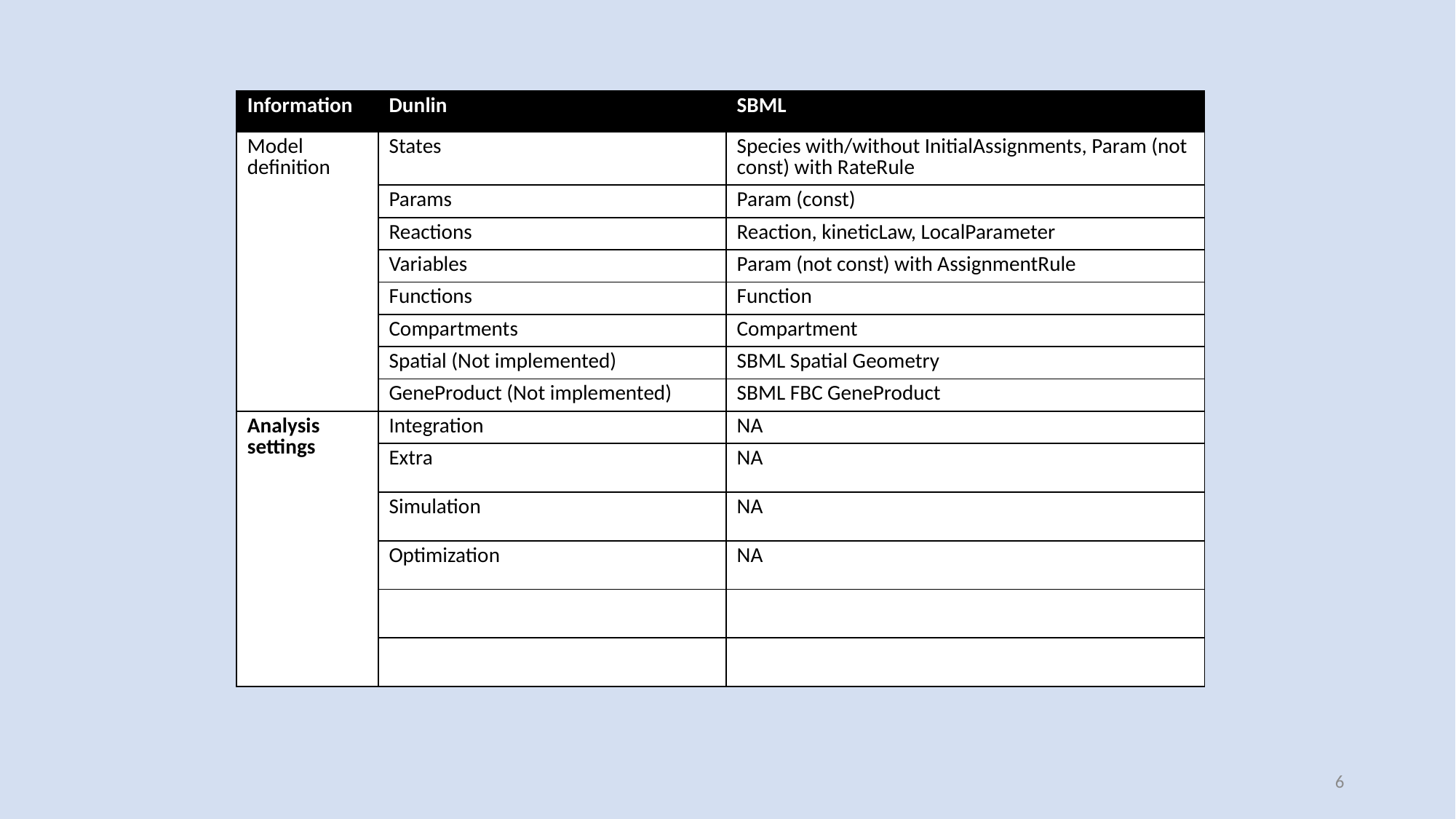

| Information | Dunlin | SBML |
| --- | --- | --- |
| Model definition | States | Species with/without InitialAssignments, Param (not const) with RateRule |
|  | Params | Param (const) |
|  | Reactions | Reaction, kineticLaw, LocalParameter |
|  | Variables | Param (not const) with AssignmentRule |
|  | Functions | Function |
|  | Compartments | Compartment |
|  | Spatial (Not implemented) | SBML Spatial Geometry |
|  | GeneProduct (Not implemented) | SBML FBC GeneProduct |
| Analysis settings | Integration | NA |
|  | Extra | NA |
|  | Simulation | NA |
|  | Optimization | NA |
|  |  |  |
|  |  |  |
6